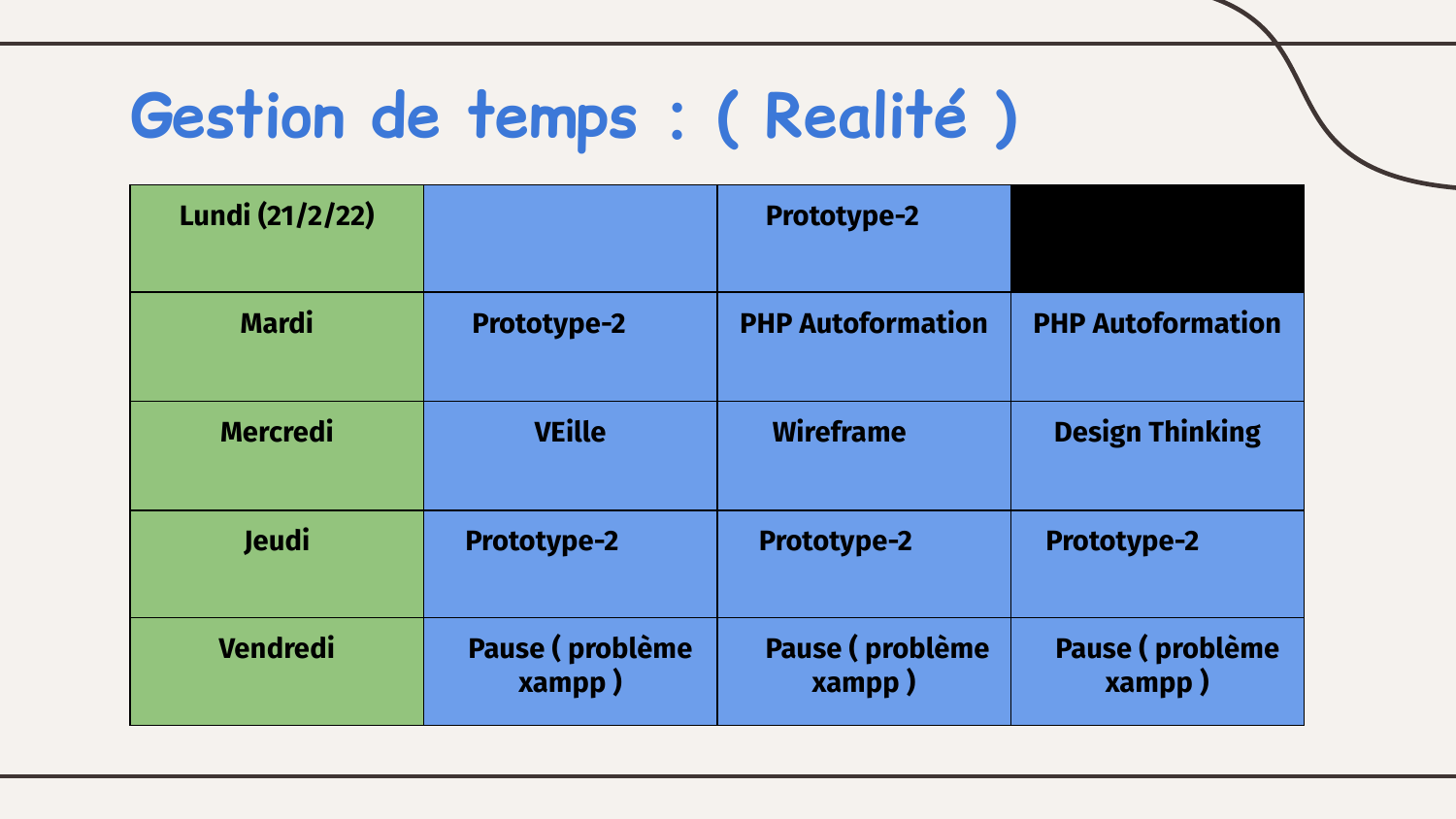

# Gestion de temps : ( Realité )
| Lundi (21/2/22) |  | Prototype-2 |  |
| --- | --- | --- | --- |
| Mardi | Prototype-2 | PHP Autoformation | PHP Autoformation |
| Mercredi | VEille | Wireframe | Design Thinking |
| Jeudi | Prototype-2 | Prototype-2 | Prototype-2 |
| Vendredi | Pause ( problème xampp ) | Pause ( problème xampp ) | Pause ( problème xampp ) |